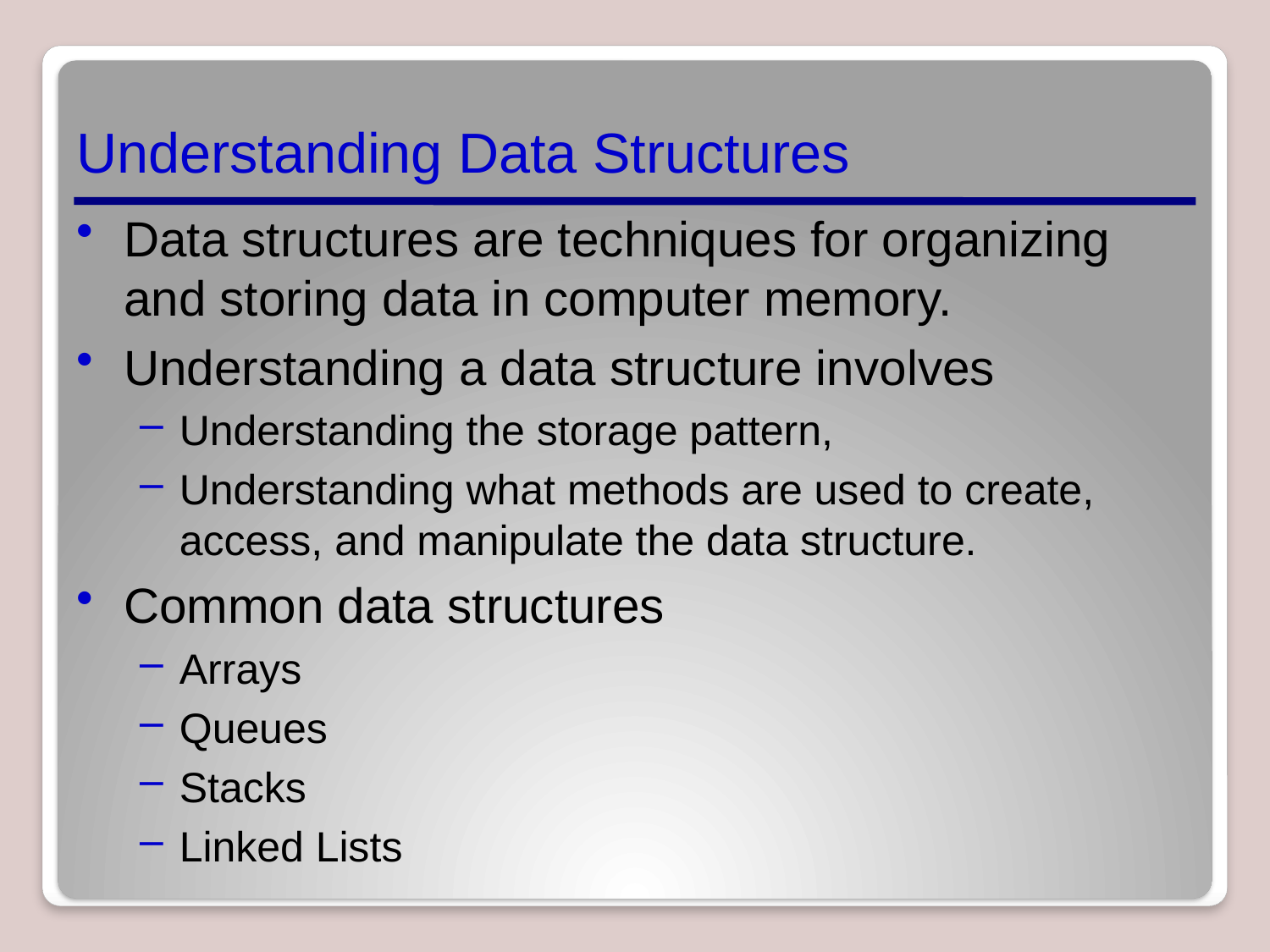

# Understanding Data Structures
Data structures are techniques for organizing and storing data in computer memory.
Understanding a data structure involves
Understanding the storage pattern,
Understanding what methods are used to create, access, and manipulate the data structure.
Common data structures
Arrays
Queues
Stacks
Linked Lists